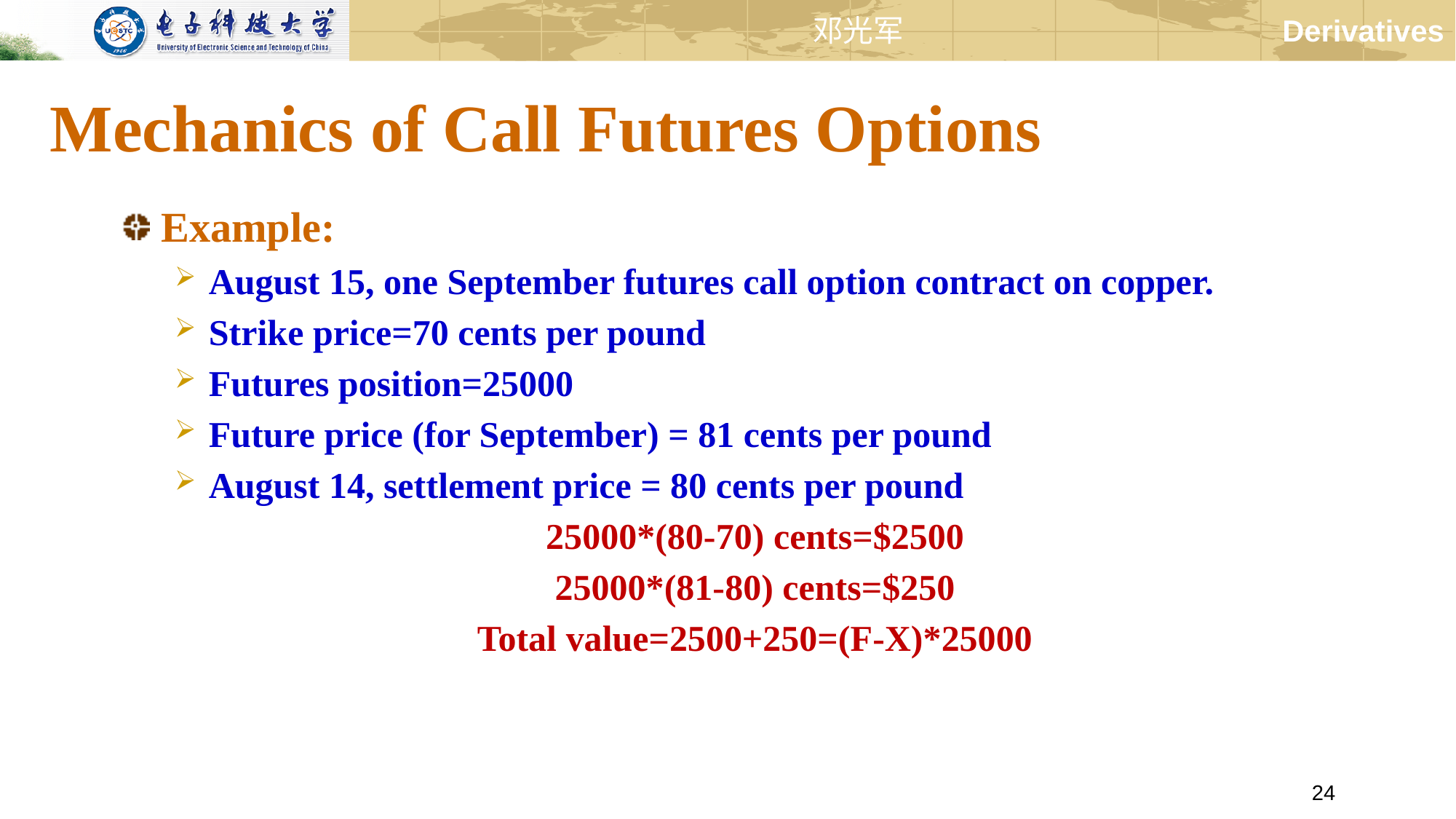

# Mechanics of Call Futures Options
Example:
August 15, one September futures call option contract on copper.
Strike price=70 cents per pound
Futures position=25000
Future price (for September) = 81 cents per pound
August 14, settlement price = 80 cents per pound
25000*(80-70) cents=$2500
25000*(81-80) cents=$250
Total value=2500+250=(F-X)*25000